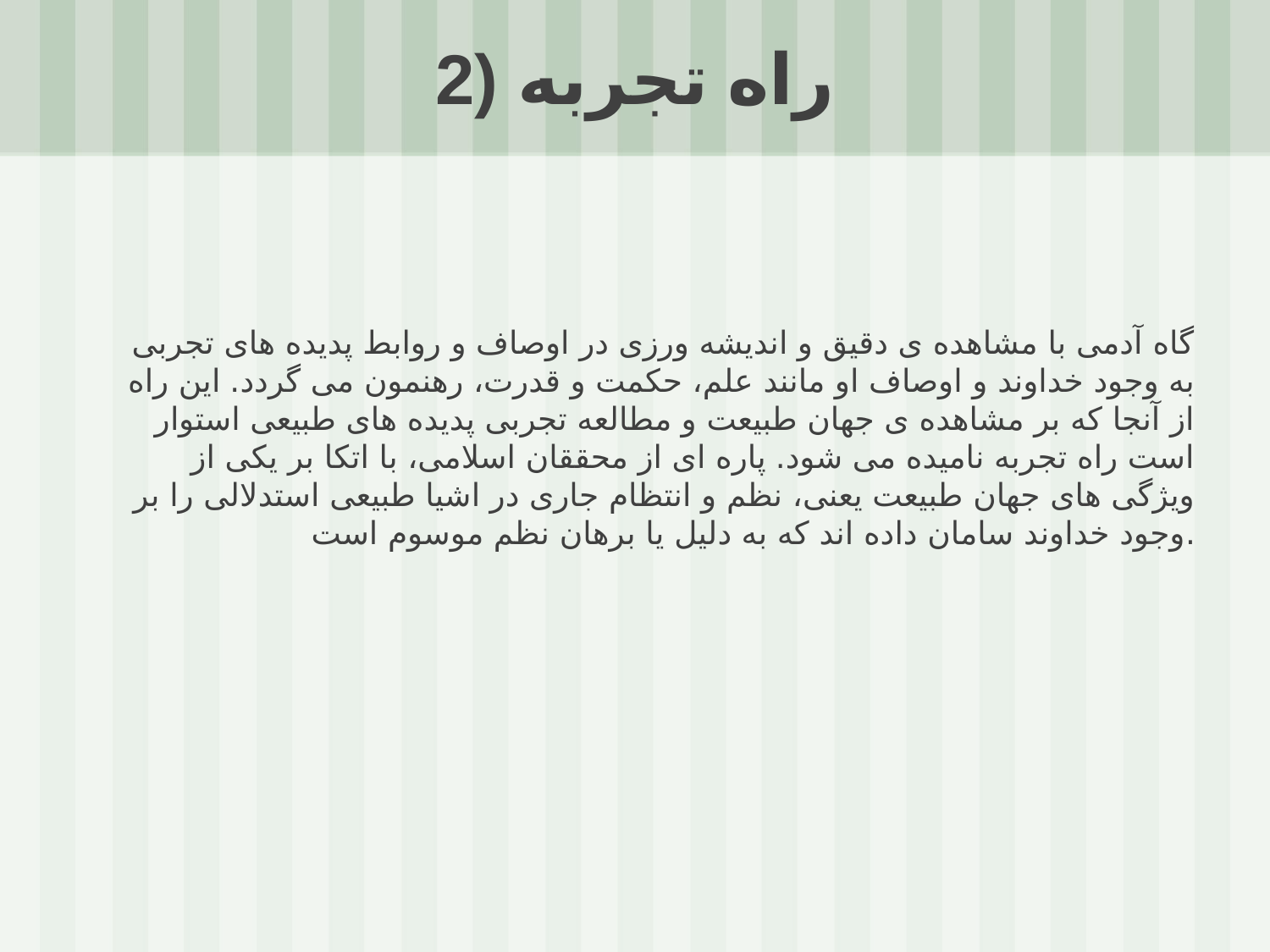

# 2) راه تجربه

گاه آدمی با مشاهده ی دقیق و اندیشه ورزی در اوصاف و روابط پدیده های تجربی به وجود خداوند و اوصاف او مانند علم، حکمت و قدرت، رهنمون می گردد. این راه از آنجا که بر مشاهده ی جهان طبیعت و مطالعه تجربی پدیده های طبیعی استوار است راه تجربه نامیده می شود. پاره ای از محققان اسلامی، با اتکا بر یکی از ویژگی های جهان طبیعت یعنی، نظم و انتظام جاری در اشیا طبیعی استدلالی را بر وجود خداوند سامان داده اند که به دلیل یا برهان نظم موسوم است.